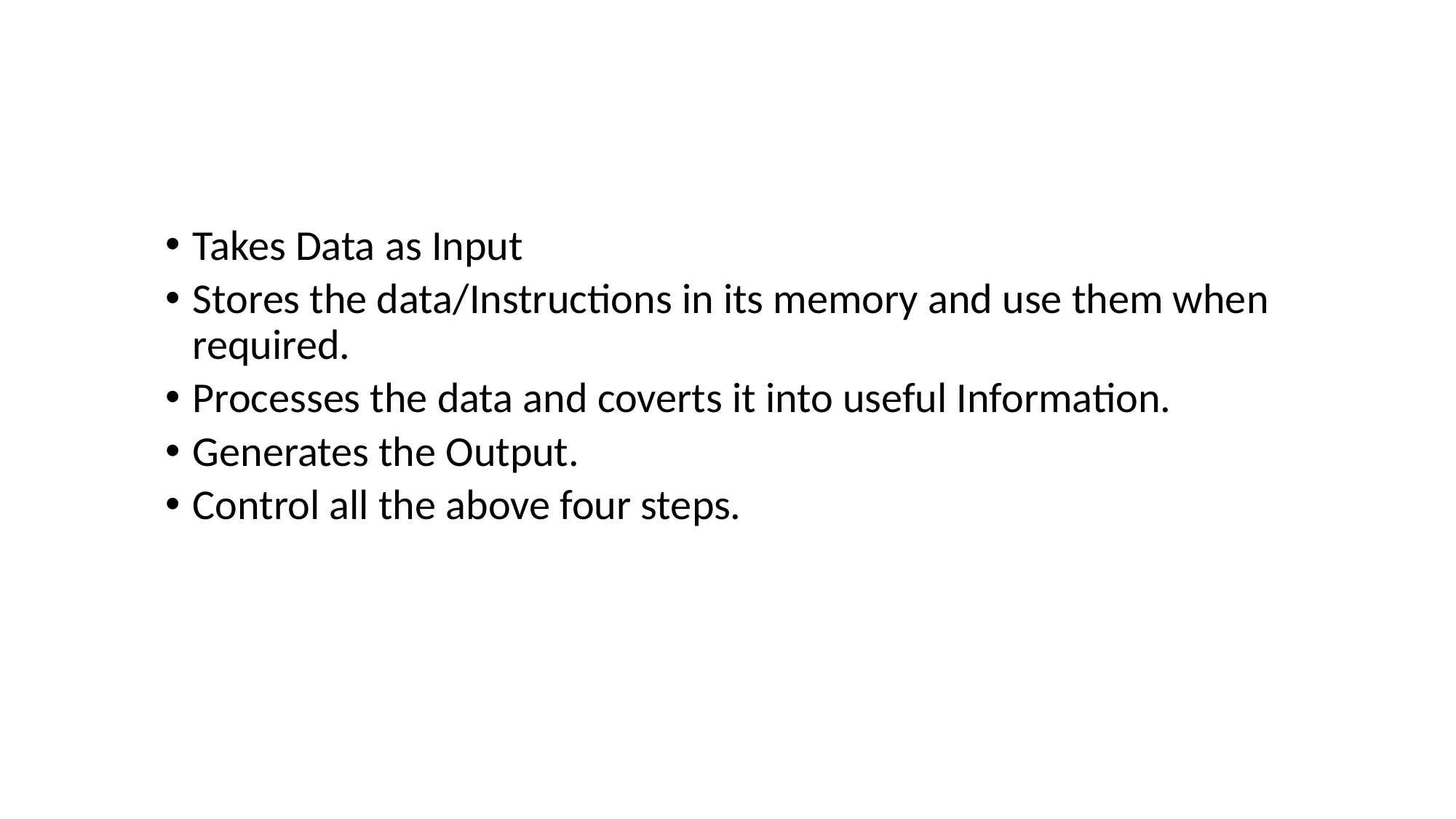

Takes Data as Input
Stores the data/Instructions in its memory and use them when required.
Processes the data and coverts it into useful Information.
Generates the Output.
Control all the above four steps.